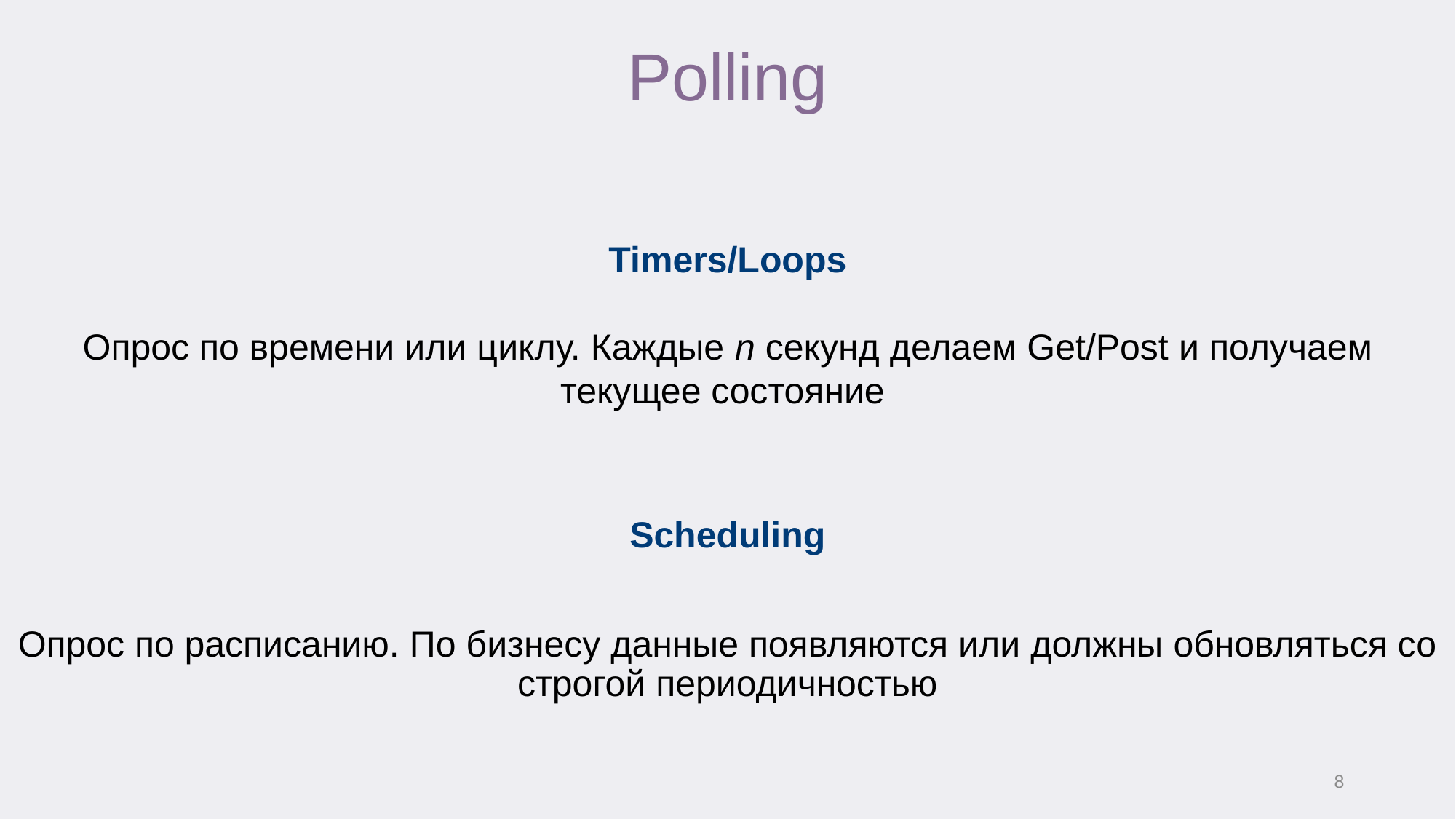

# Polling
Timers/Loops

Опрос по времени или циклу. Каждые n секунд делаем Get/Post и получаем текущее состояние

Scheduling

Опрос по расписанию. По бизнесу данные появляются или должны обновляться со строгой периодичностью

8